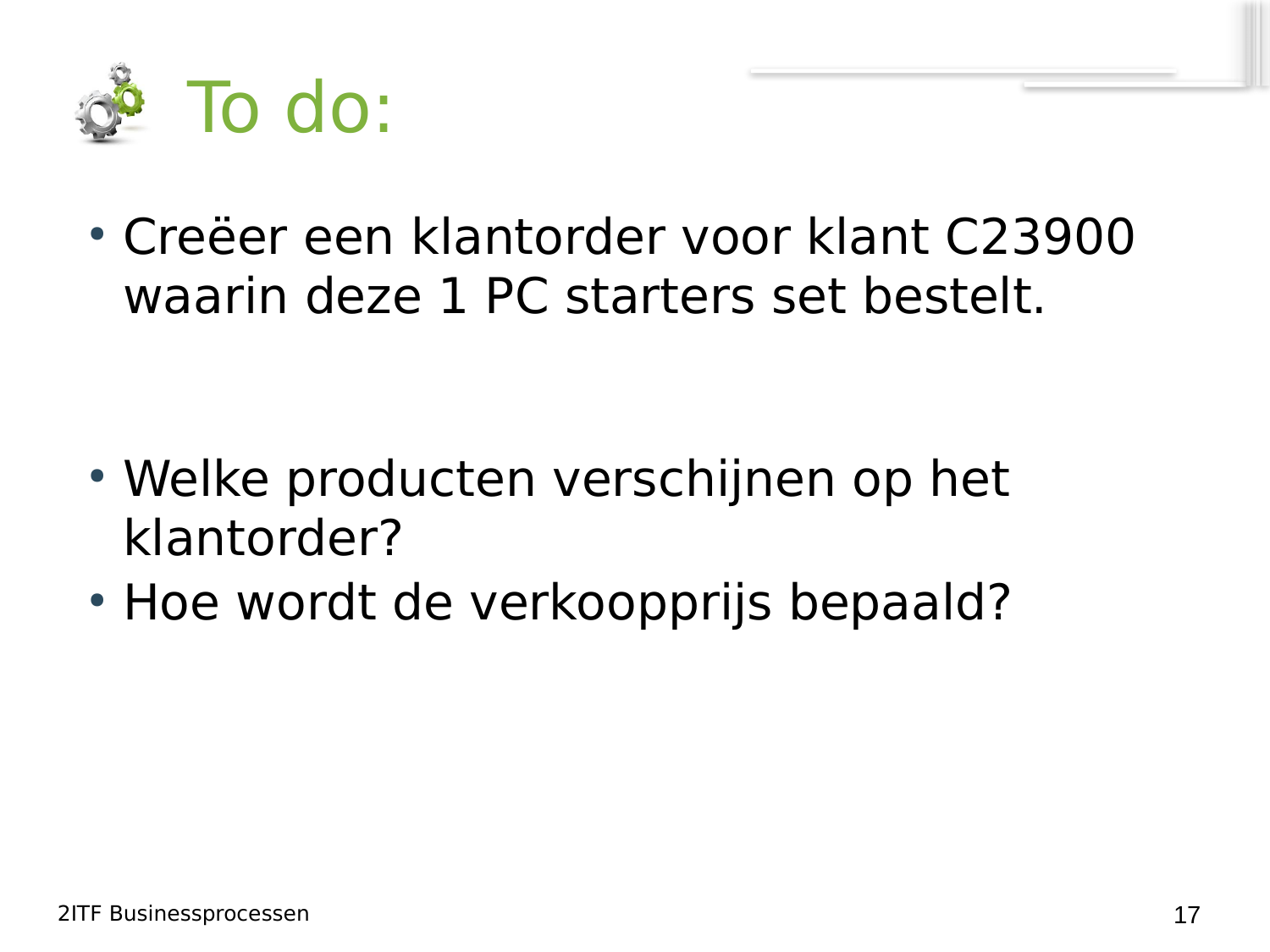

# To do:
Creëer een klantorder voor klant C23900 waarin deze 1 PC starters set bestelt.
Welke producten verschijnen op het klantorder?
Hoe wordt de verkoopprijs bepaald?
17